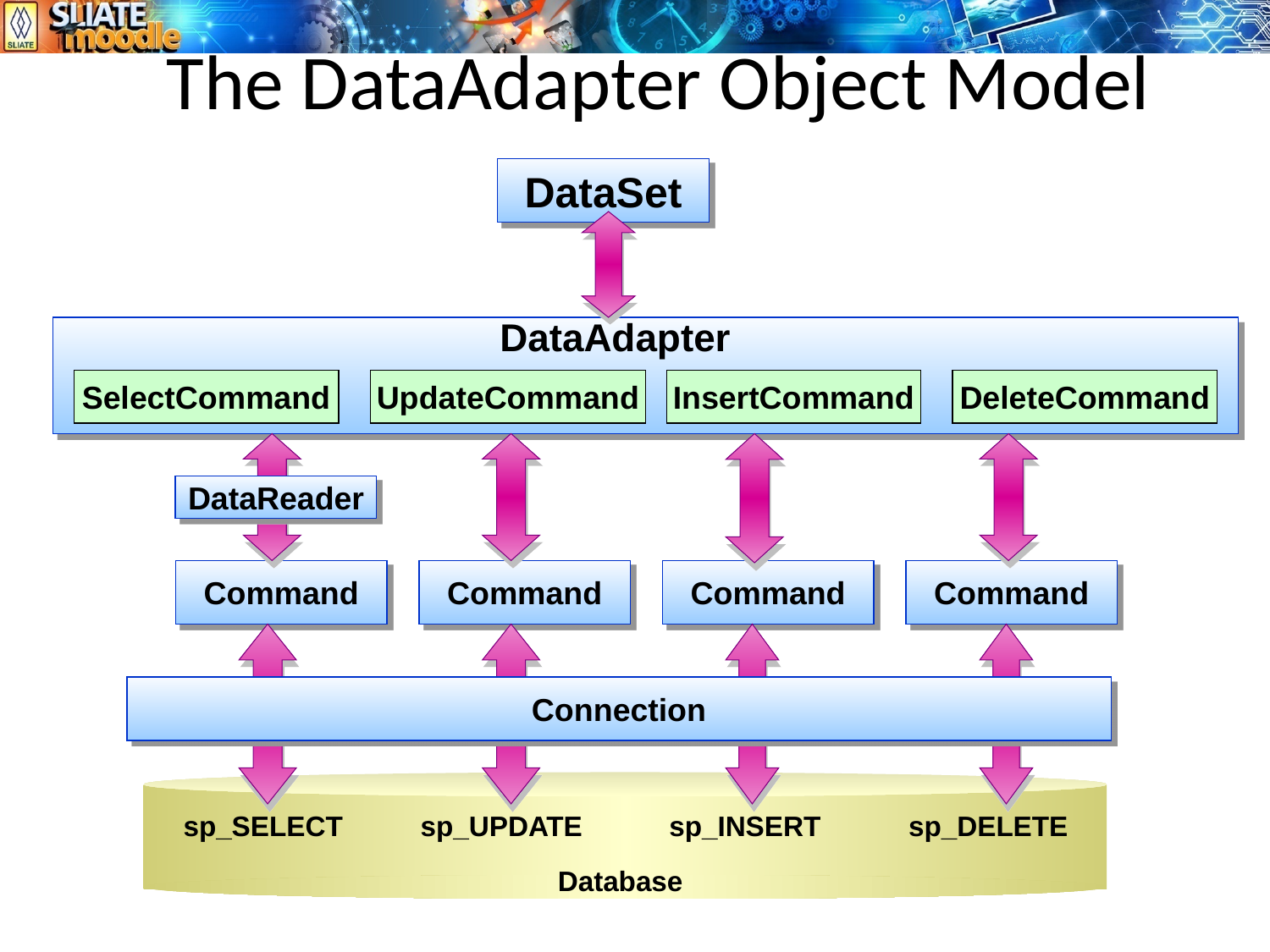

# The DataAdapter Object Model
DataSet

DataAdapter

SelectCommand
UpdateCommand
InsertCommand
DeleteCommand

DataReader
Command
Command
Command
Command

Connection

sp_SELECT
sp_UPDATE
sp_INSERT
sp_DELETE
Database
24